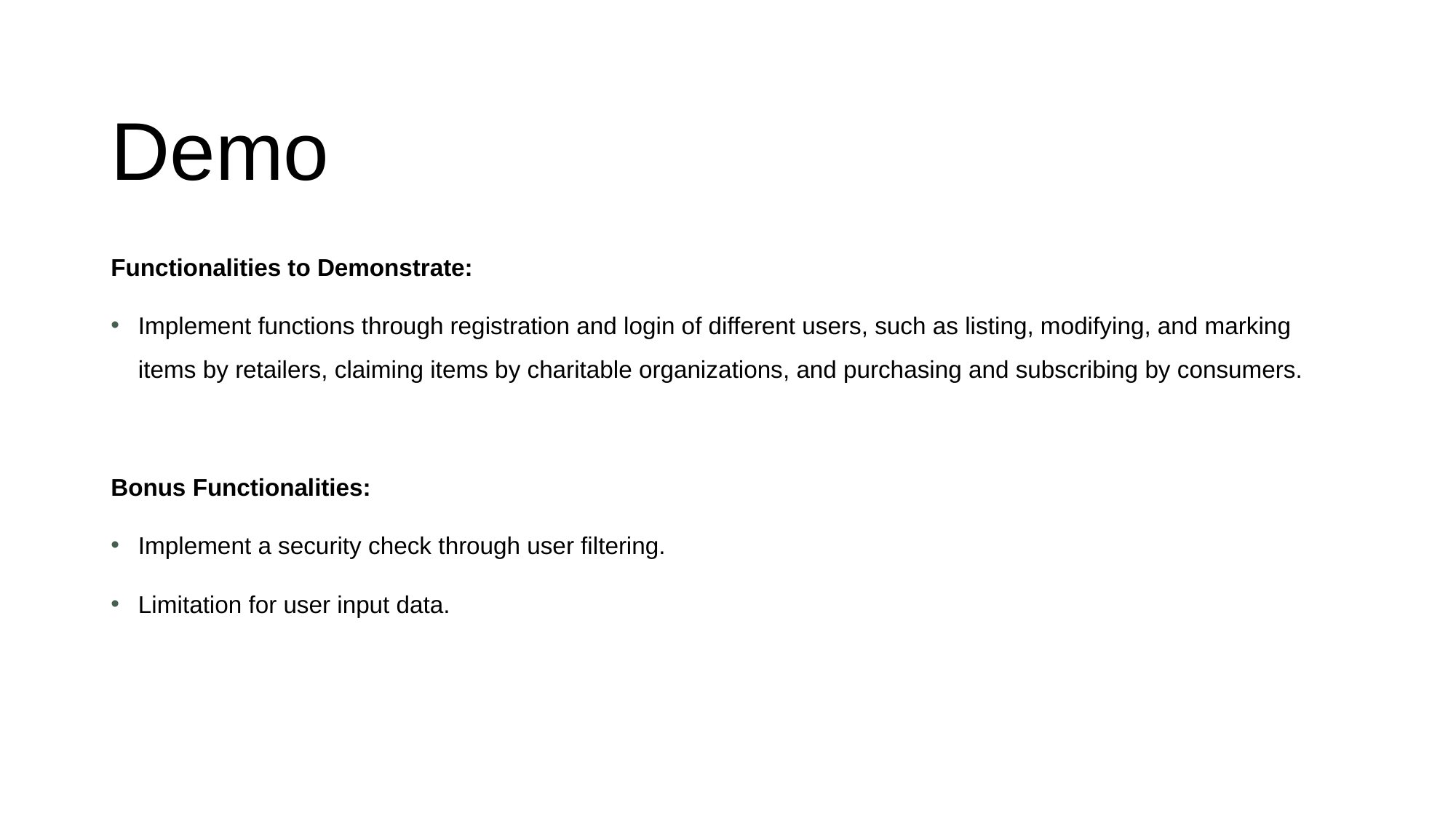

# Demo
Functionalities to Demonstrate:
Implement functions through registration and login of different users, such as listing, modifying, and marking items by retailers, claiming items by charitable organizations, and purchasing and subscribing by consumers.

Bonus Functionalities:
Implement a security check through user filtering.
Limitation for user input data.